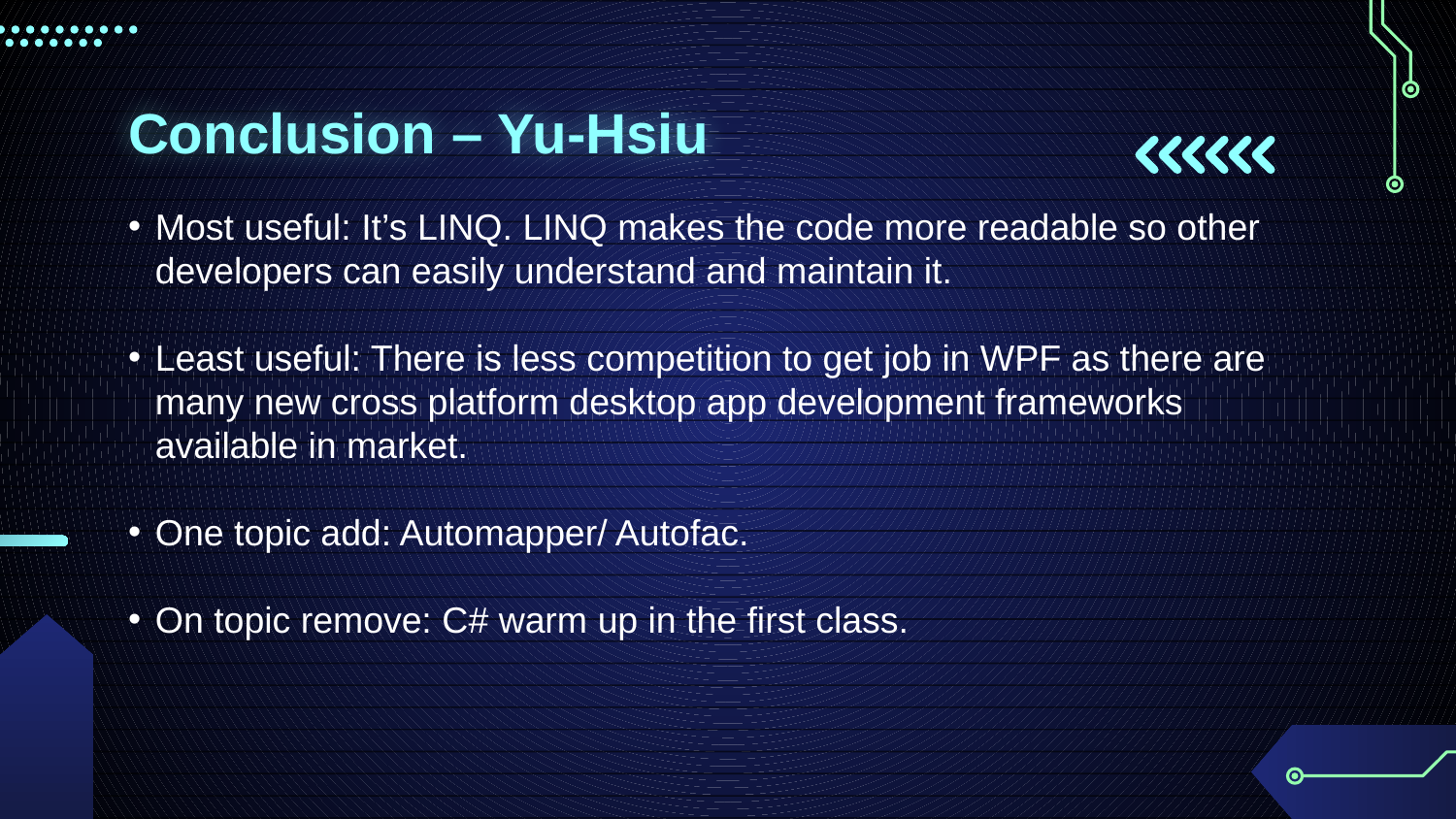

# Conclusion – Yu-Hsiu

Most useful: It’s LINQ. LINQ makes the code more readable so other developers can easily understand and maintain it.

Least useful: There is less competition to get job in WPF as there are many new cross platform desktop app development frameworks available in market.

One topic add: Automapper/ Autofac.

On topic remove: C# warm up in the first class.